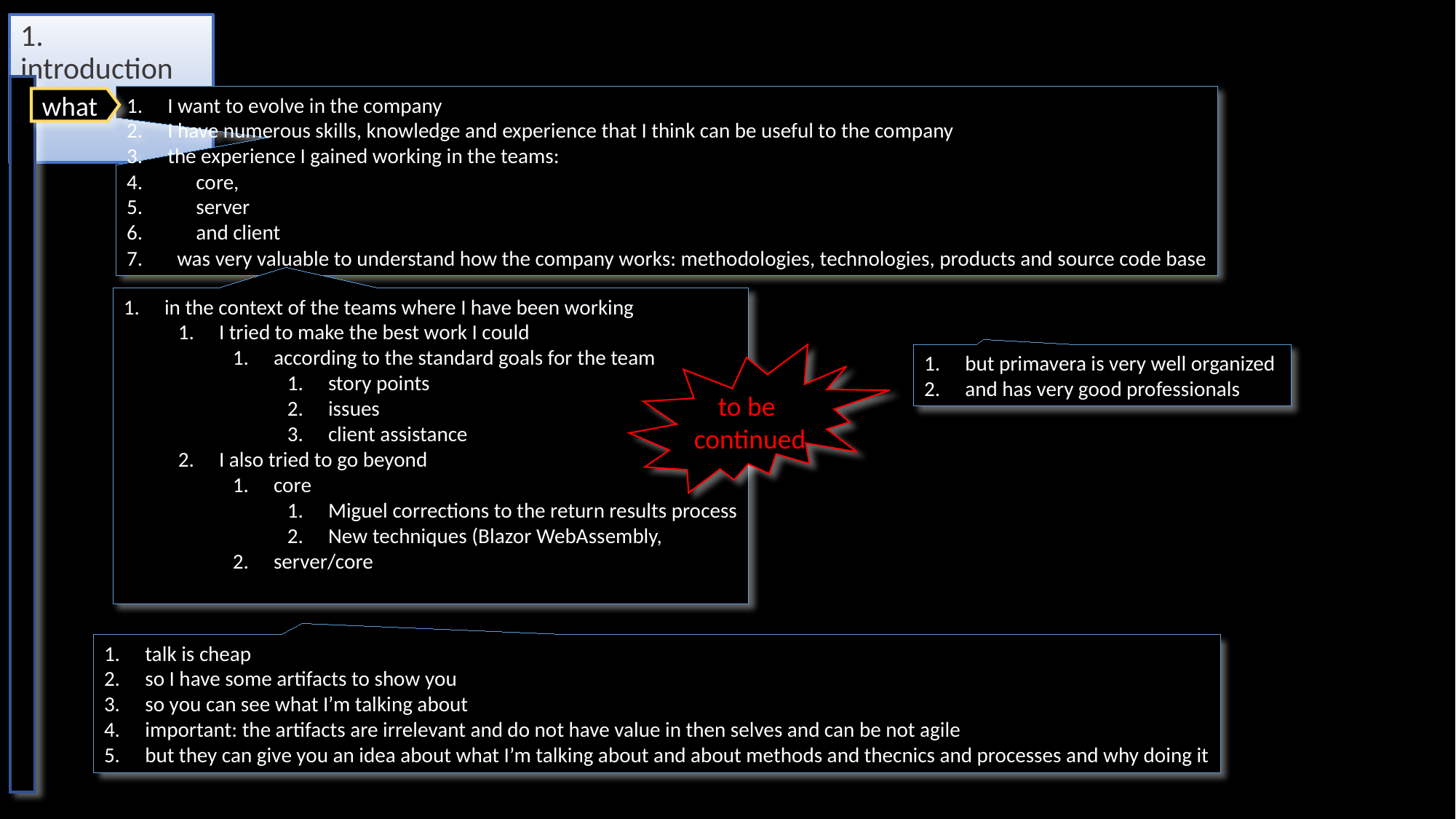

# 1. introduction

I want to evolve in the company
I have numerous skills, knowledge and experience that I think can be useful to the company
the experience I gained working in the teams:
      core,
      server
      and client
  was very valuable to understand how the company works: methodologies, technologies, products and source code base
what
in the context of the teams where I have been working
I tried to make the best work I could
according to the standard goals for the team
story points
issues
client assistance
I also tried to go beyond
core
Miguel corrections to the return results process
New techniques (Blazor WebAssembly,
server/core

to be
continued
but primavera is very well organized
and has very good professionals
talk is cheap
so I have some artifacts to show you
so you can see what I’m talking about
important: the artifacts are irrelevant and do not have value in then selves and can be not agile
but they can give you an idea about what I’m talking about and about methods and thecnics and processes and why doing it